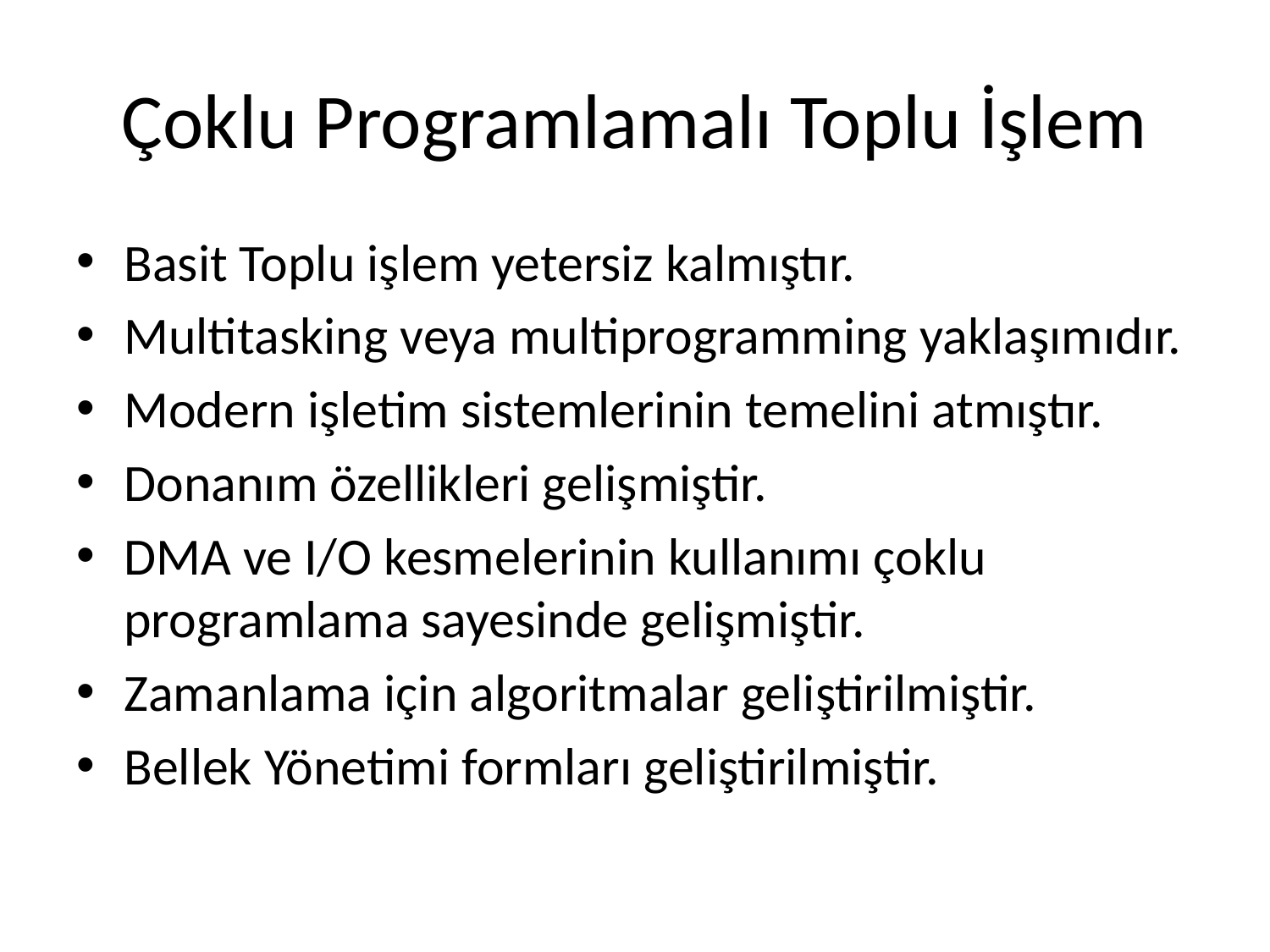

# Çoklu Programlamalı Toplu İşlem
Basit Toplu işlem yetersiz kalmıştır.
Multitasking veya multiprogramming yaklaşımıdır.
Modern işletim sistemlerinin temelini atmıştır.
Donanım özellikleri gelişmiştir.
DMA ve I/O kesmelerinin kullanımı çoklu programlama sayesinde gelişmiştir.
Zamanlama için algoritmalar geliştirilmiştir.
Bellek Yönetimi formları geliştirilmiştir.